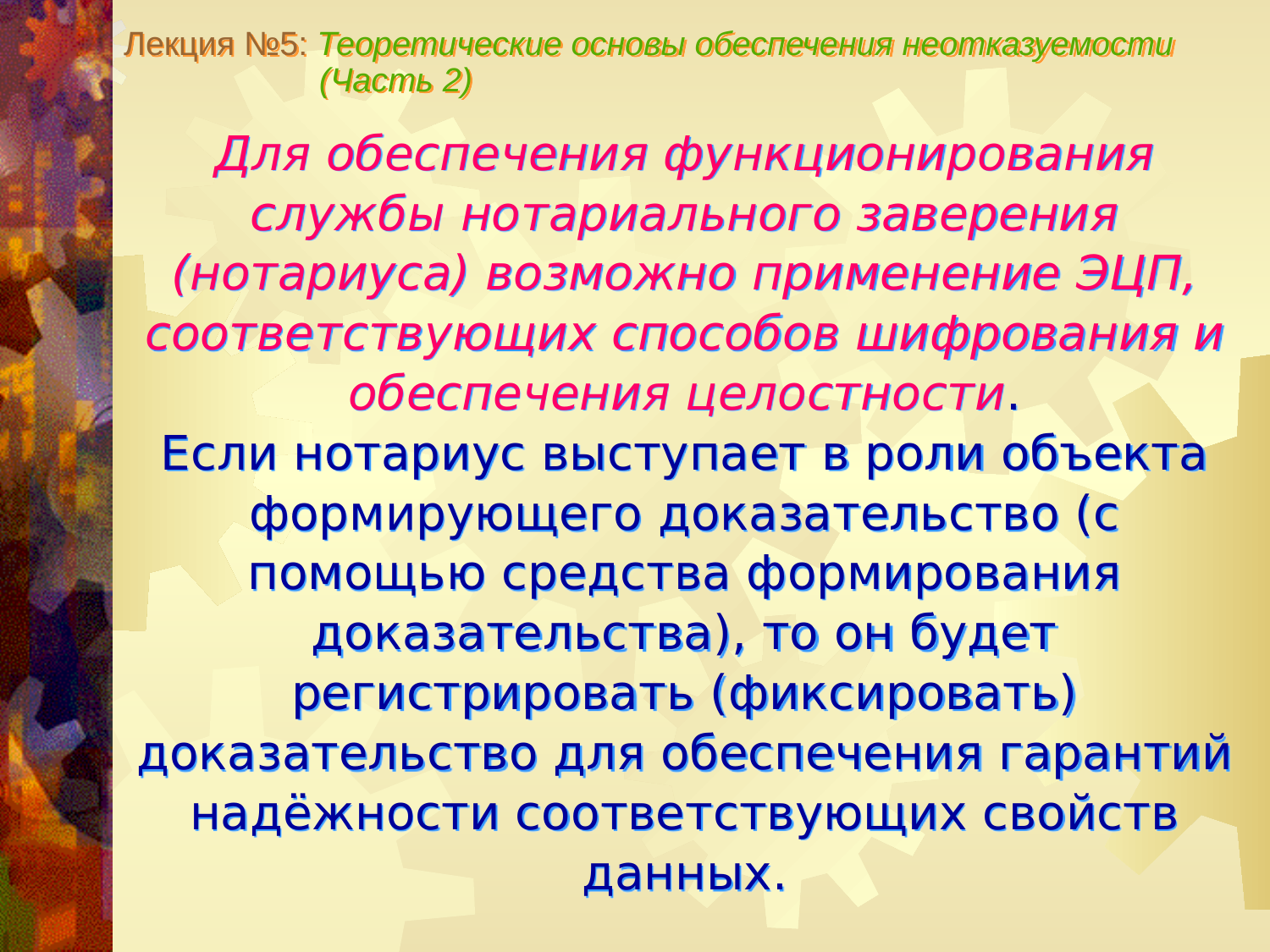

Лекция №5: Теоретические основы обеспечения неотказуемости
                       (Часть 2)
Для обеспечения функционирования службы нотариального заверения (нотариуса) возможно применение ЭЦП, соответствующих способов шифрования и обеспечения целостности.
Если нотариус выступает в роли объекта формирующего доказательство (с помощью средства формирования доказательства), то он будет регистрировать (фиксировать) доказательство для обеспечения гарантий надёжности соответствующих свойств данных.